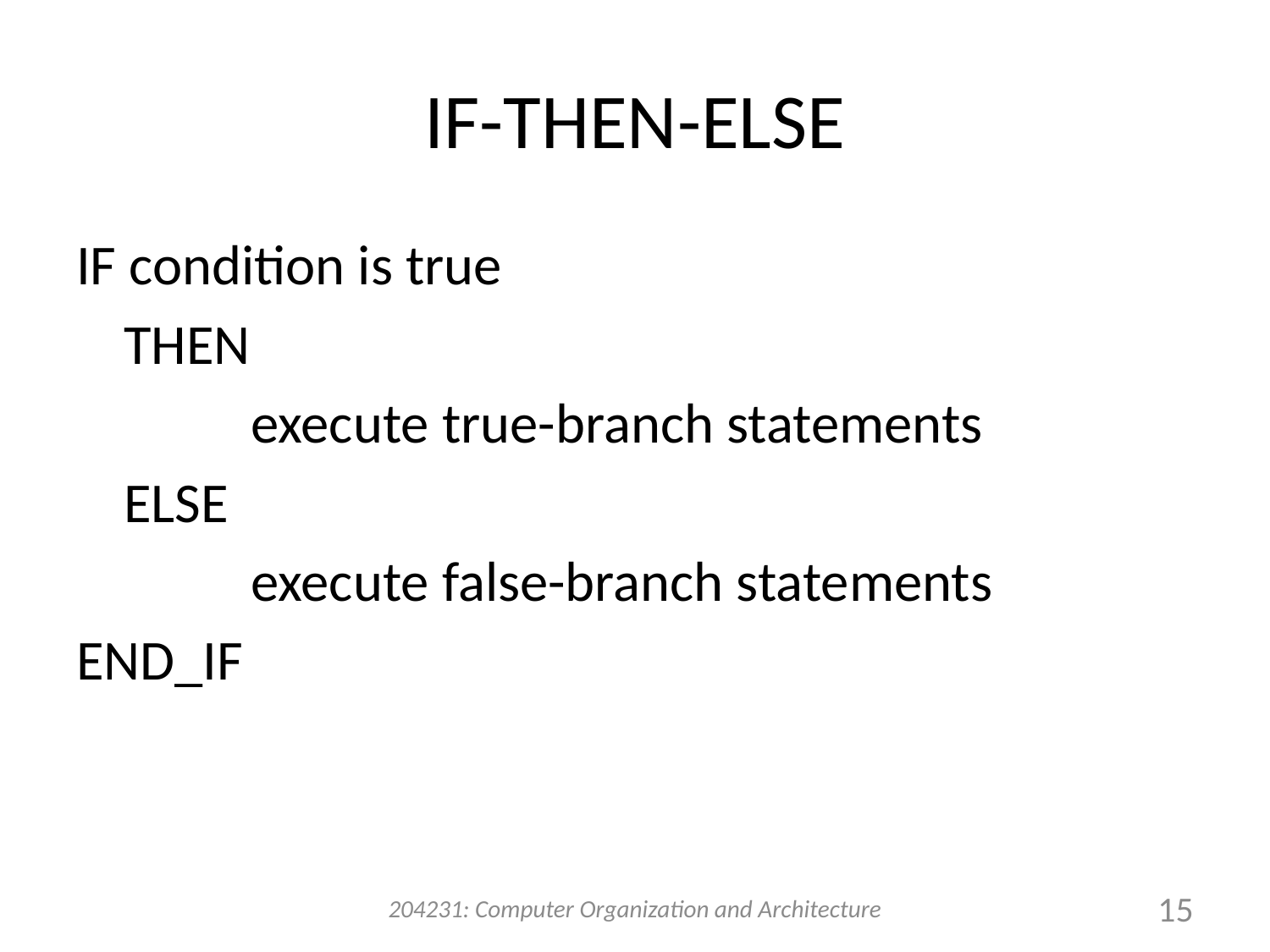

# IF-THEN-ELSE
IF condition is true
	THEN
		execute true-branch statements
	ELSE
		execute false-branch statements
END_IF
204231: Computer Organization and Architecture
15